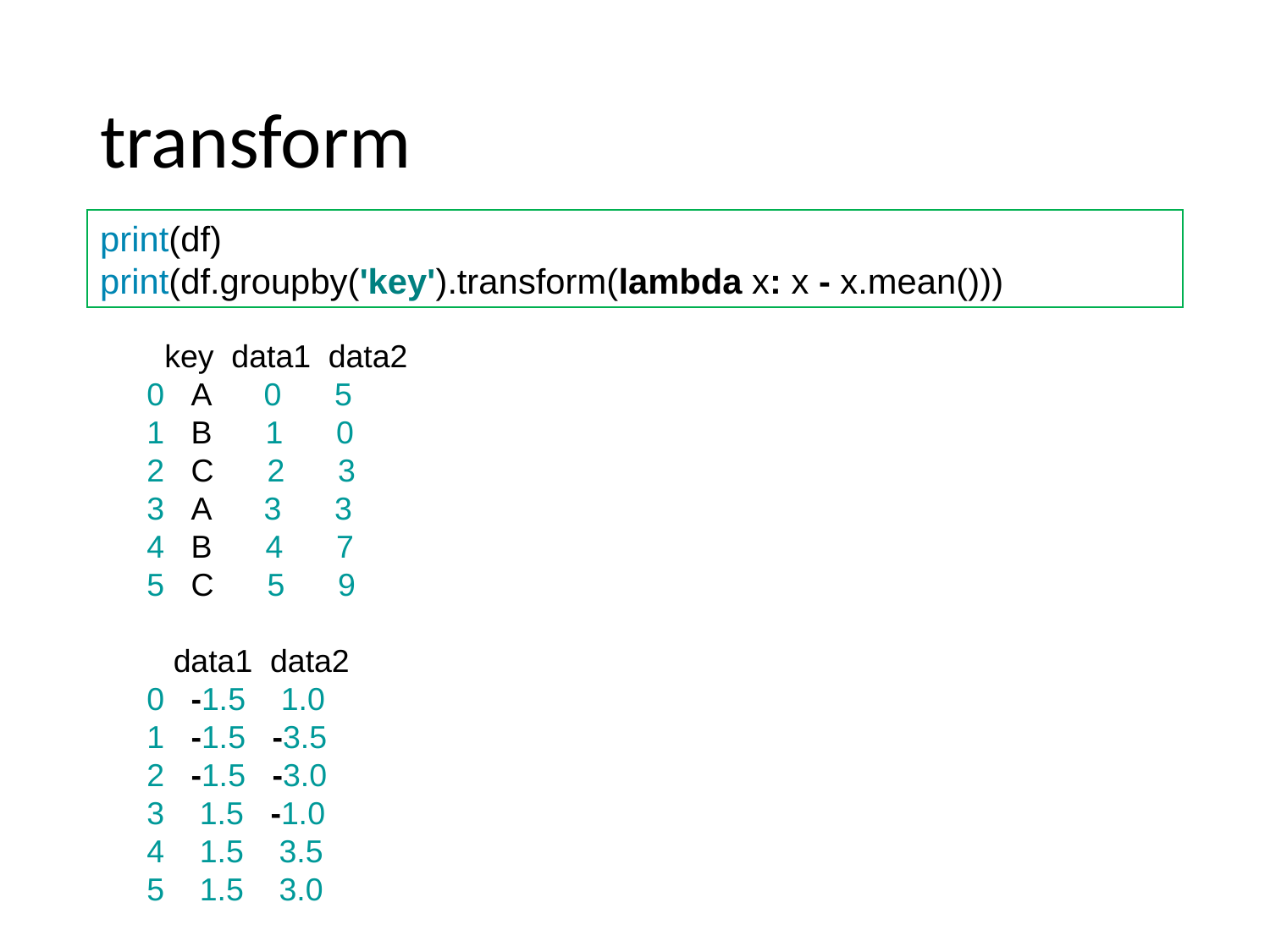

# transform
print(df)
print(df.groupby('key').transform(lambda x: x - x.mean()))

  key  data1  data2
0   A      0      5
1   B      1      0
2   C      2      3
3   A      3      3
4   B      4      7
5   C      5      9
   data1  data2
0   -1.5    1.0
1   -1.5   -3.5
2   -1.5   -3.0
3    1.5   -1.0
4    1.5    3.5
5    1.5    3.0
98